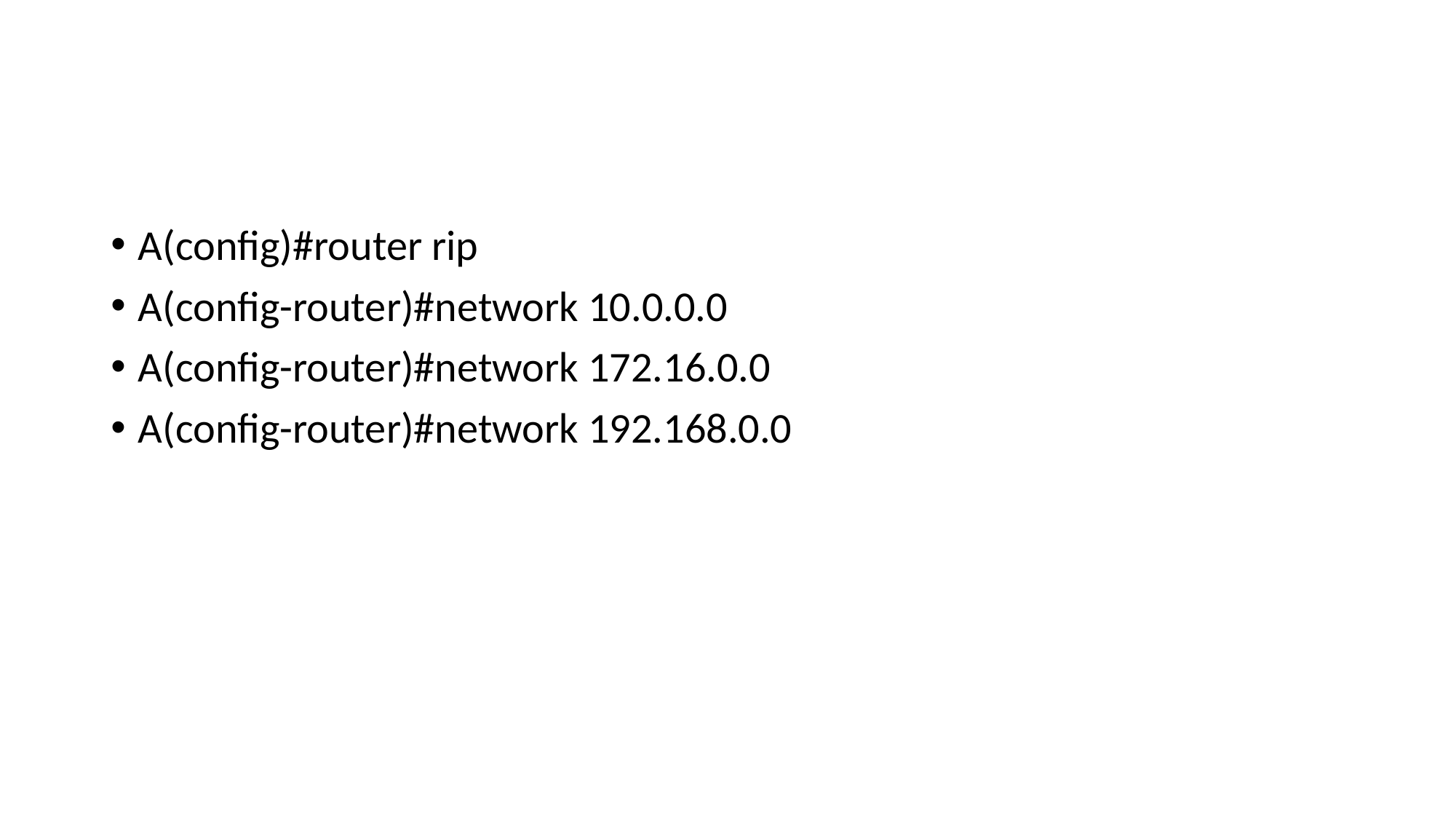

#
A(config)#router rip
A(config-router)#network 10.0.0.0
A(config-router)#network 172.16.0.0
A(config-router)#network 192.168.0.0